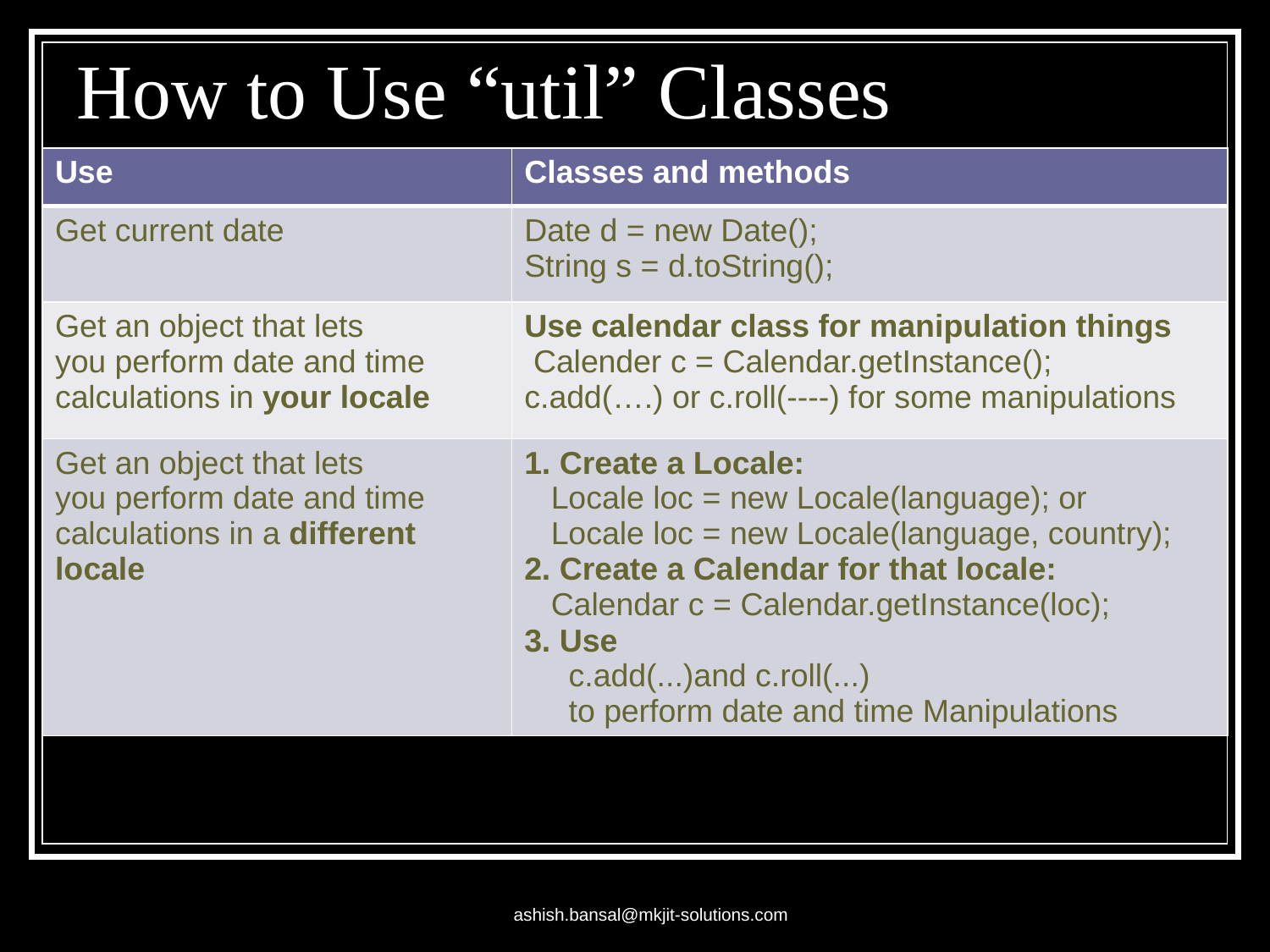

# How to Use “util” Classes
| Use | Classes and methods |
| --- | --- |
| Get current date | Date d = new Date(); String s = d.toString(); |
| Get an object that lets you perform date and time calculations in your locale | Use calendar class for manipulation things Calender c = Calendar.getInstance(); c.add(….) or c.roll(----) for some manipulations |
| Get an object that lets you perform date and time calculations in a different locale | 1. Create a Locale: Locale loc = new Locale(language); or Locale loc = new Locale(language, country); 2. Create a Calendar for that locale: Calendar c = Calendar.getInstance(loc); 3. Use c.add(...)and c.roll(...) to perform date and time Manipulations |
ashish.bansal@mkjit-solutions.com